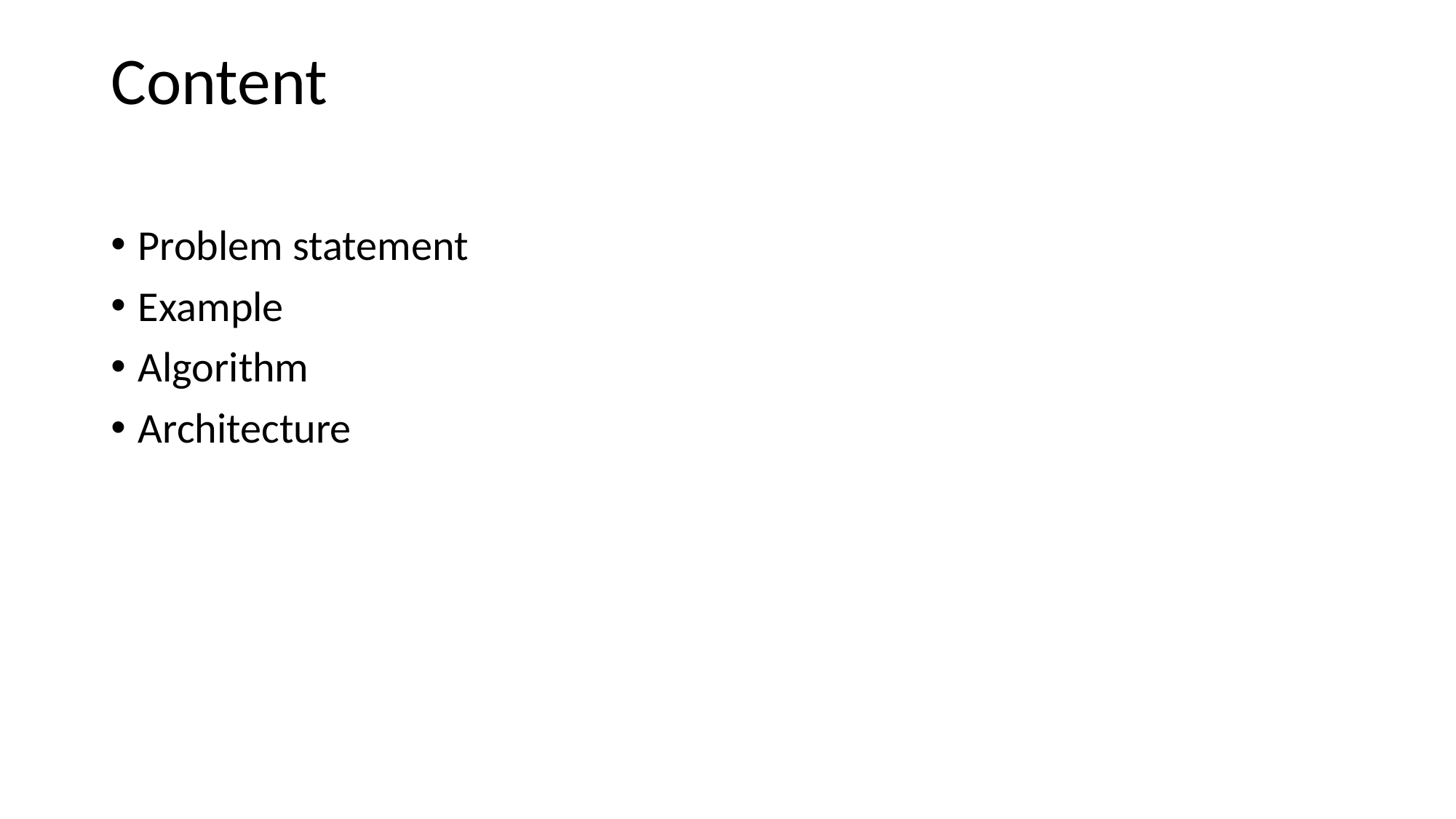

# Content
Problem statement
Example
Algorithm
Architecture